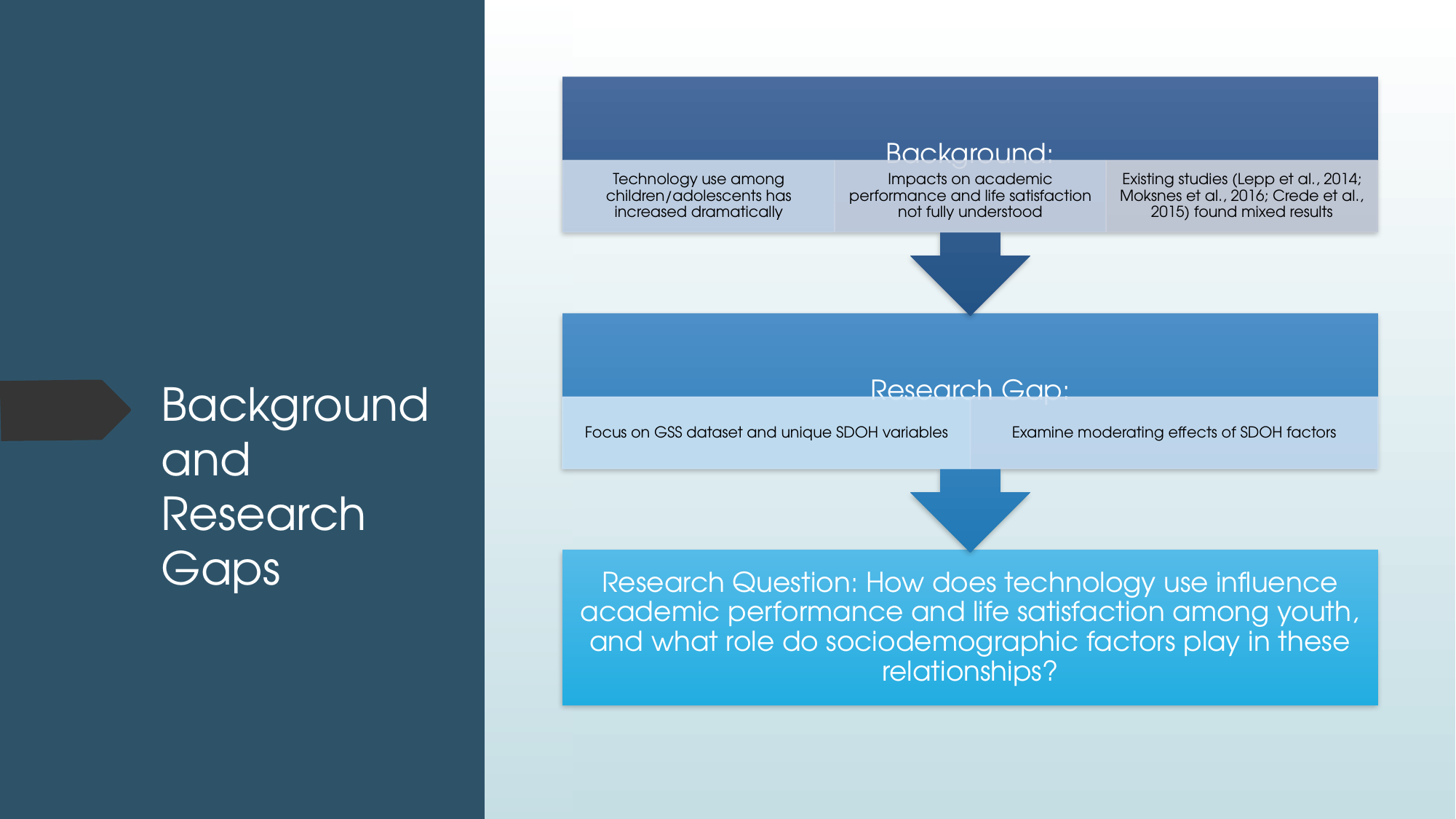

Research Question: How does technology use influence academic performance and life satisfaction among youth, and what role do sociodemographic factors play in these relationships?
Research Gap:
Focus on GSS dataset and unique SDOH variables
Examine moderating effects of SDOH factors
Background:
Technology use among children/adolescents has increased dramatically
Impacts on academic performance and life satisfaction not fully understood
Existing studies (Lepp et al., 2014; Moksnes et al., 2016; Crede et al., 2015) found mixed results
# Background and Research Gaps